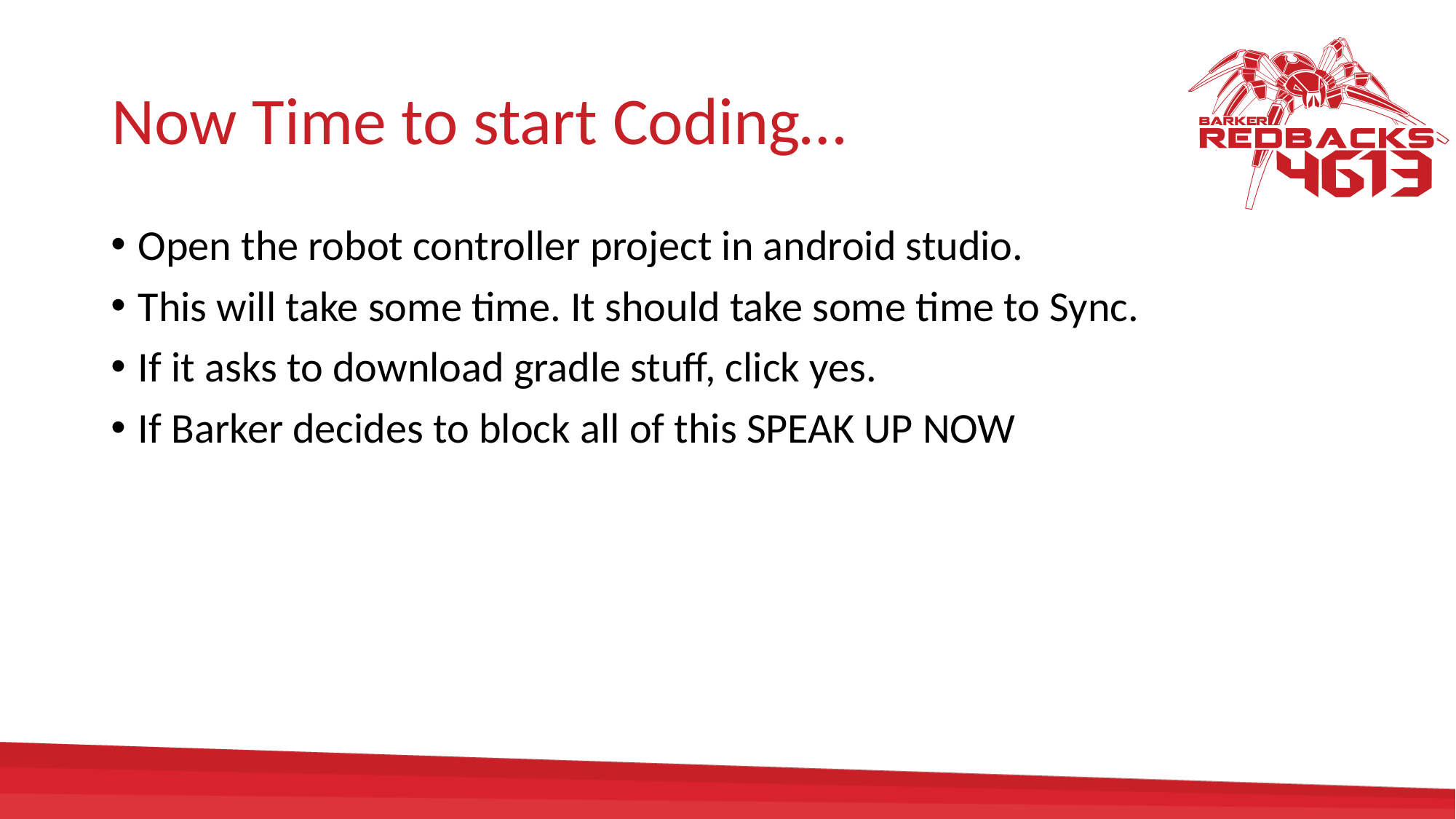

# Now Time to start Coding…
Open the robot controller project in android studio.
This will take some time. It should take some time to Sync.
If it asks to download gradle stuff, click yes.
If Barker decides to block all of this SPEAK UP NOW